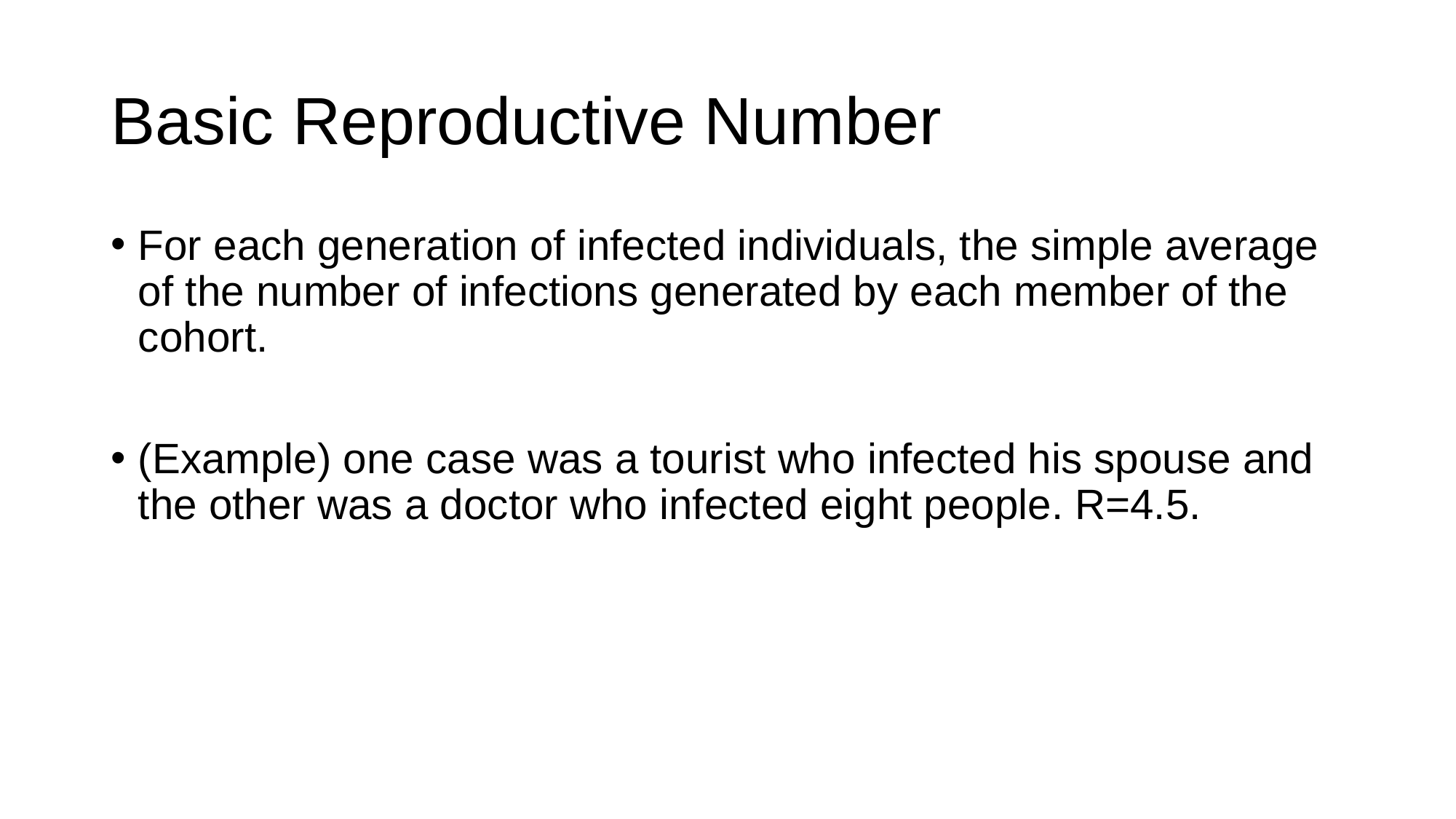

# Basic Reproductive Number
For each generation of infected individuals, the simple average of the number of infections generated by each member of the cohort.

(Example) one case was a tourist who infected his spouse and the other was a doctor who infected eight people. R=4.5.